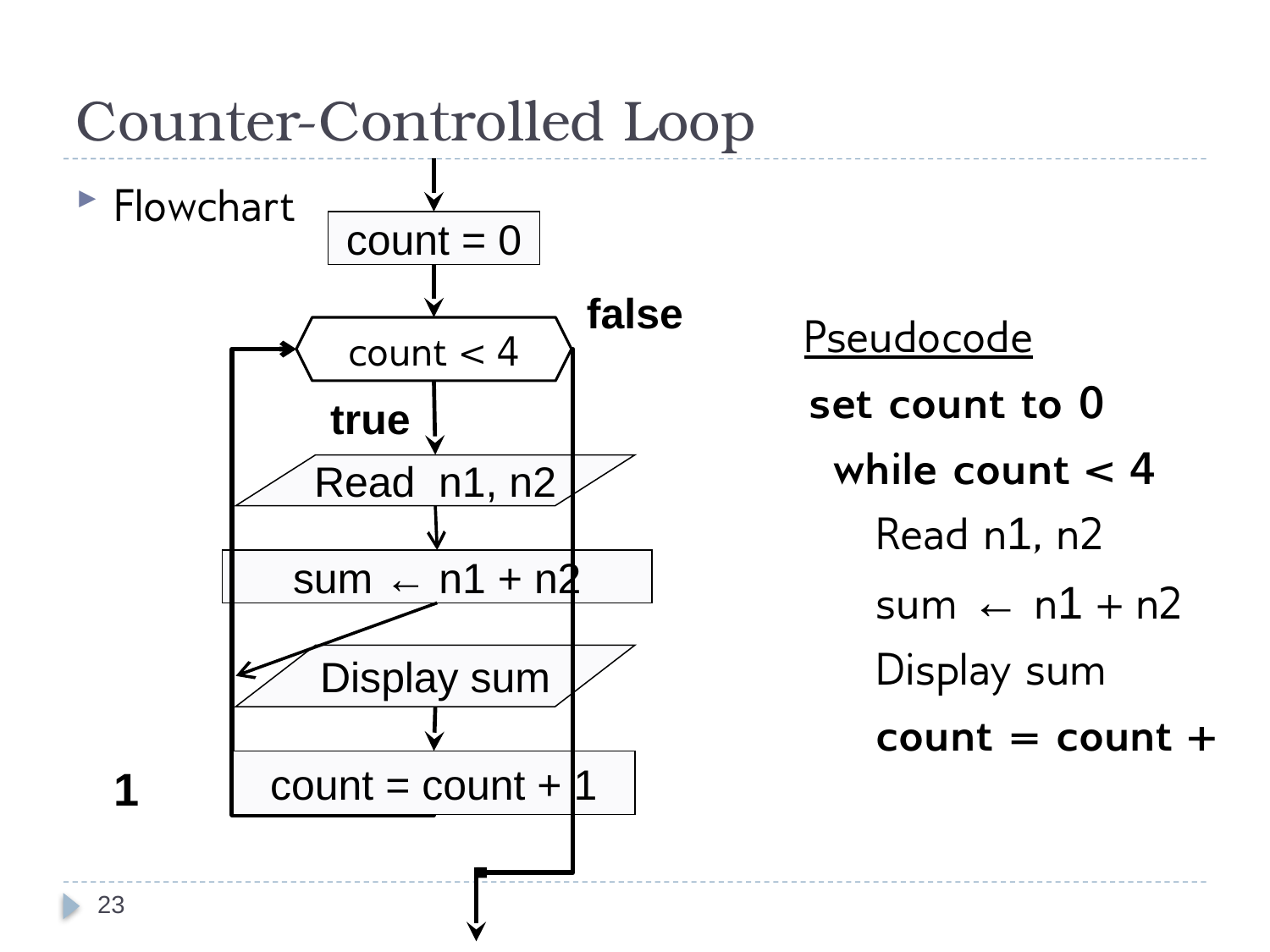

# Counter-Controlled Loop
Flowchart

						    Pseudocode
						    set count to 0
					              while count < 4
					 	    	Read n1, n2
                                                      	sum ← n1 + n2
						    	Display sum
						    	count = count + 1
count = 0
false
count < 4
true
Read  n1, n2
sum ← n1 + n2
Display sum
count = count + 1

23